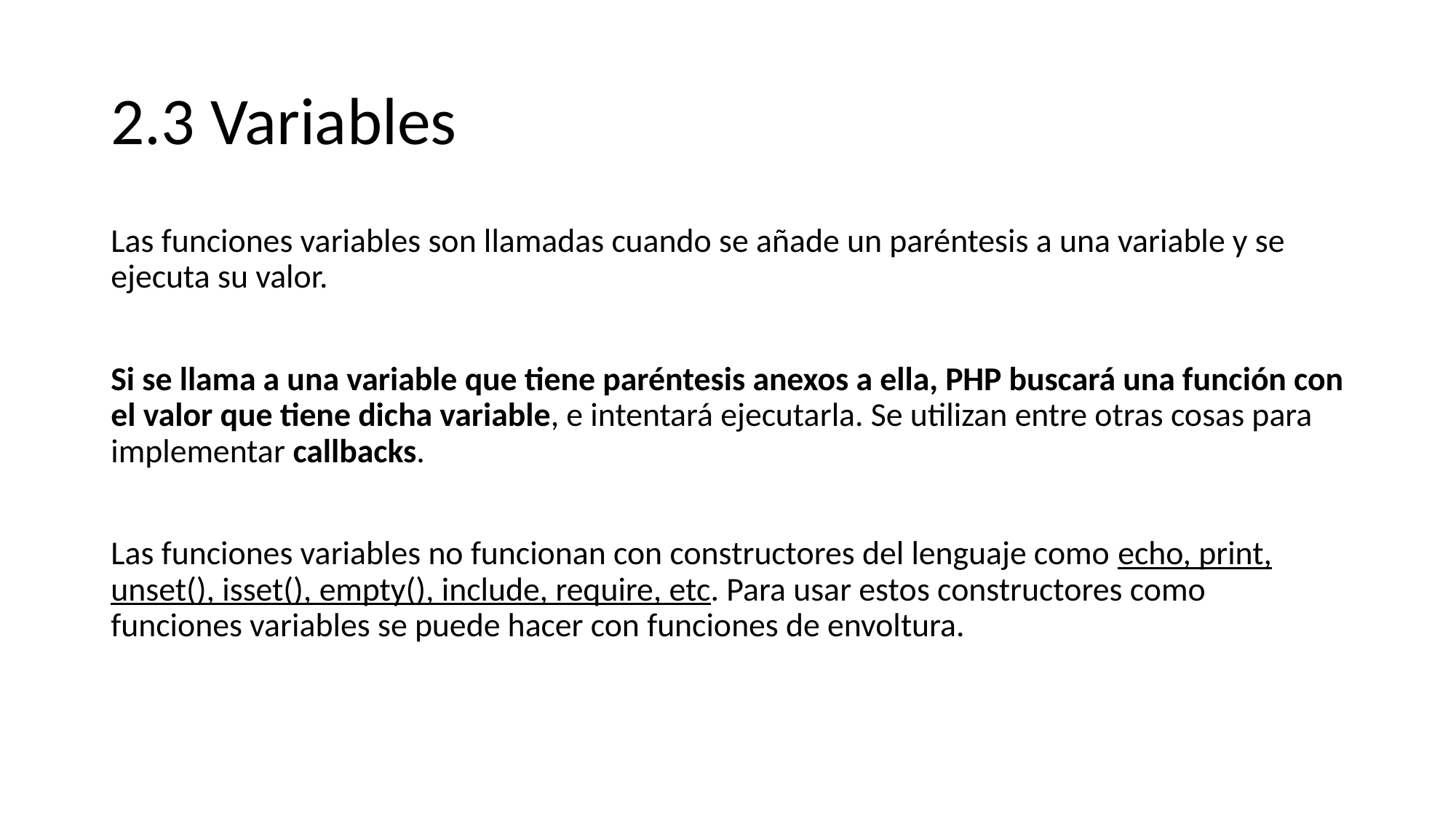

# 2.3 Variables
Las funciones variables son llamadas cuando se añade un paréntesis a una variable y se ejecuta su valor.

Si se llama a una variable que tiene paréntesis anexos a ella, PHP buscará una función con el valor que tiene dicha variable, e intentará ejecutarla. Se utilizan entre otras cosas para implementar callbacks.

Las funciones variables no funcionan con constructores del lenguaje como echo, print, unset(), isset(), empty(), include, require, etc. Para usar estos constructores como funciones variables se puede hacer con funciones de envoltura.